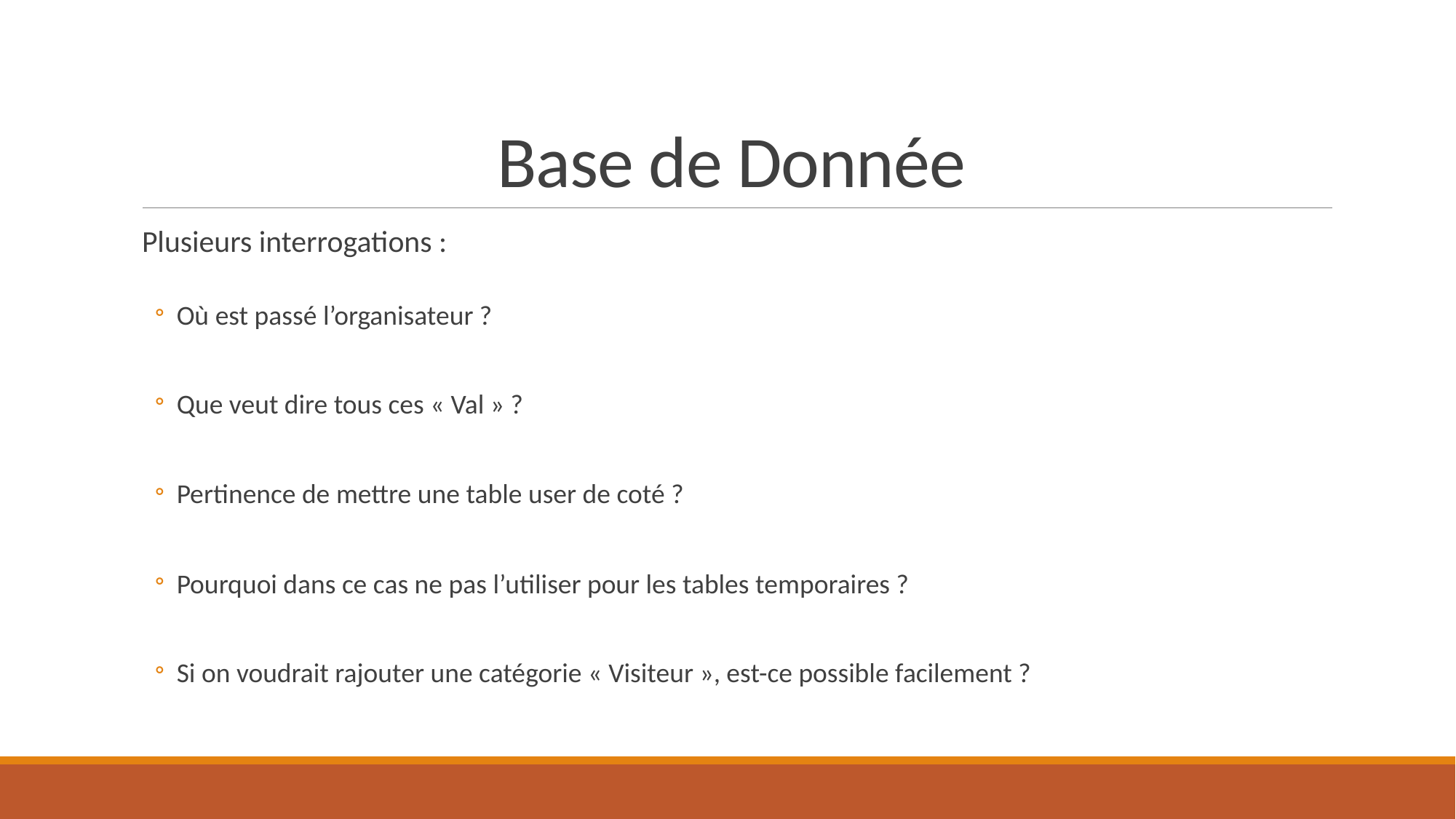

# Base de Donnée
Plusieurs interrogations :
Où est passé l’organisateur ?

Que veut dire tous ces « Val » ?

Pertinence de mettre une table user de coté ?

Pourquoi dans ce cas ne pas l’utiliser pour les tables temporaires ?

Si on voudrait rajouter une catégorie « Visiteur », est-ce possible facilement ?